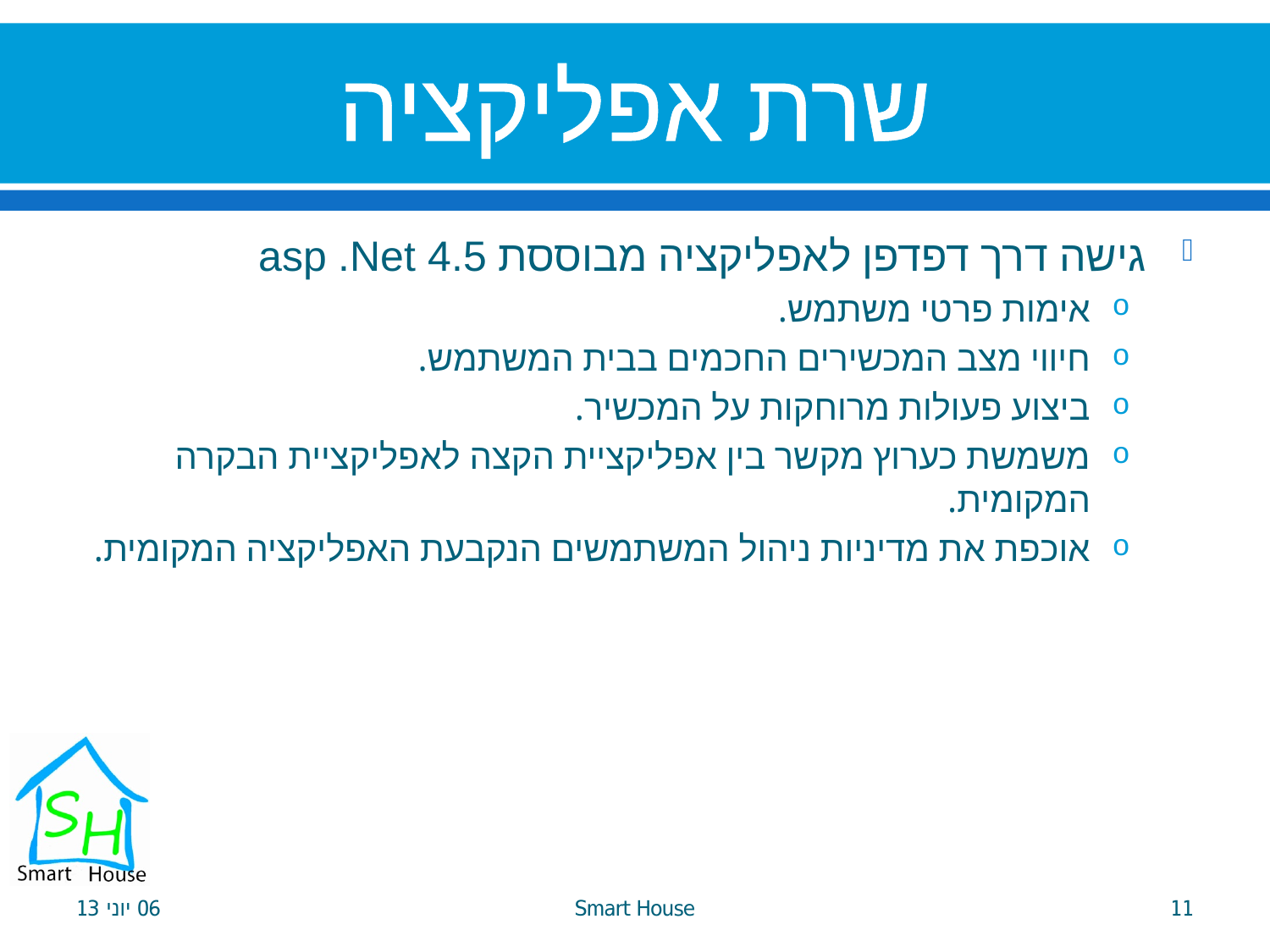

# שרת אפליקציה
גישה דרך דפדפן לאפליקציה מבוססת asp .Net 4.5
אימות פרטי משתמש.
חיווי מצב המכשירים החכמים בבית המשתמש.
ביצוע פעולות מרוחקות על המכשיר.
משמשת כערוץ מקשר בין אפליקציית הקצה לאפליקציית הבקרה המקומית.
אוכפת את מדיניות ניהול המשתמשים הנקבעת האפליקציה המקומית.
06 יוני 13
Smart House
11